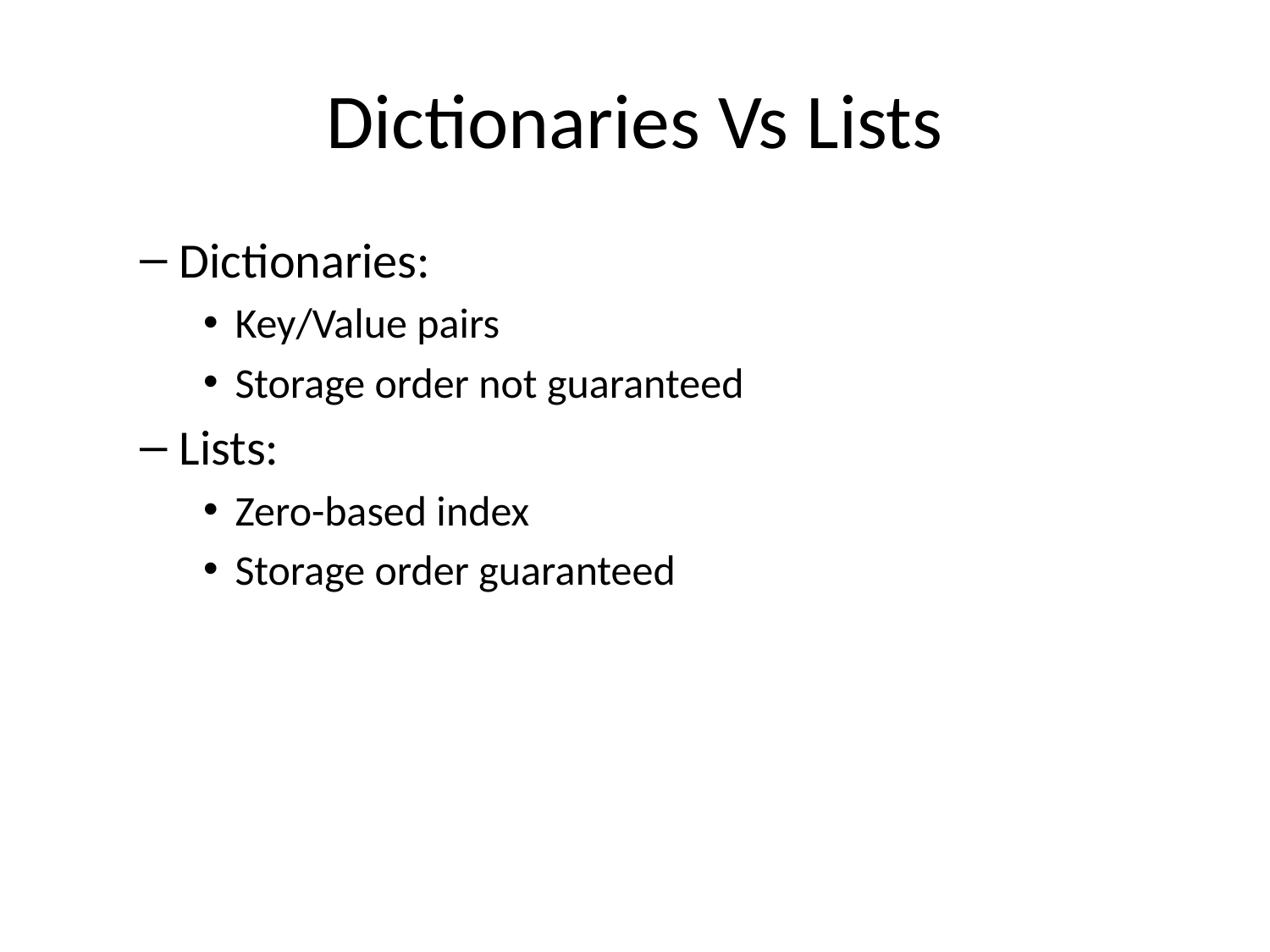

# Dictionaries Vs Lists
Dictionaries:
Key/Value pairs
Storage order not guaranteed
Lists:
Zero-based index
Storage order guaranteed